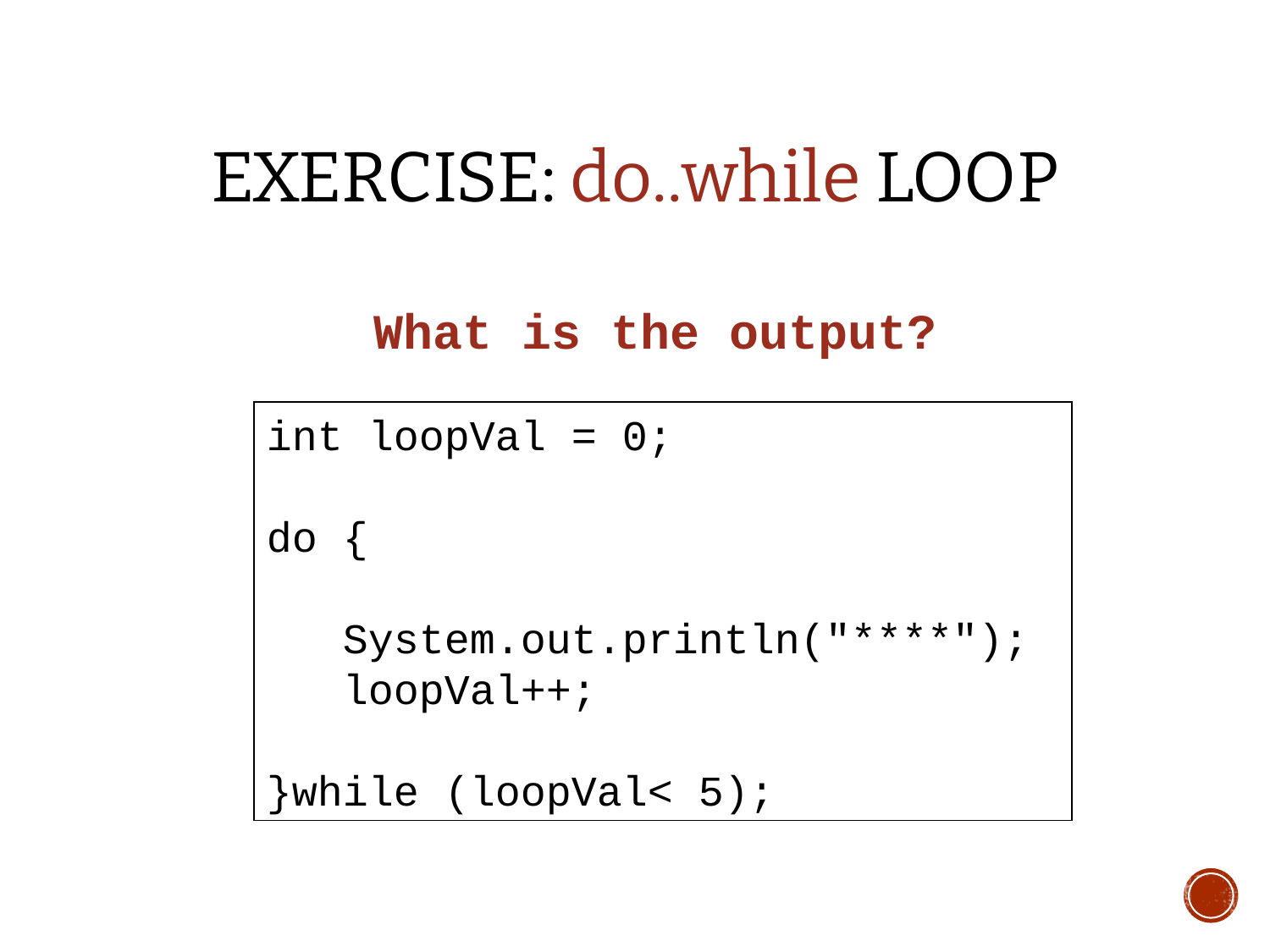

# Exercise: do..while loop
What is the output?
int loopVal = 0;

do {
   System.out.println("****");
   loopVal++;
}while (loopVal< 5);